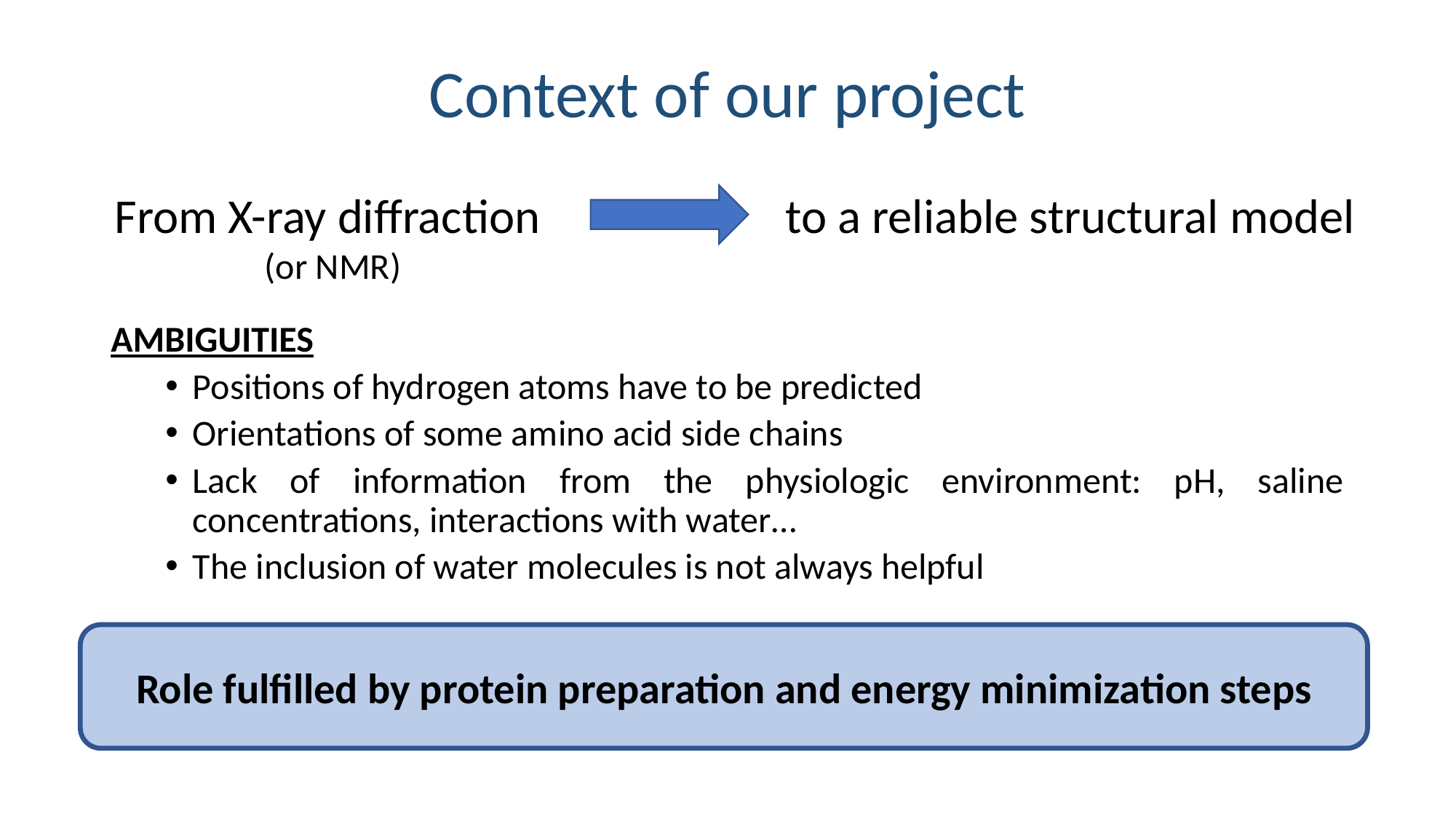

# Context of our project
From X-ray diffraction
(or NMR)
to a reliable structural model

AMBIGUITIES
Positions of hydrogen atoms have to be predicted
Orientations of some amino acid side chains
Lack of information from the physiologic environment: pH, saline concentrations, interactions with water…
The inclusion of water molecules is not always helpful
Role fulfilled by protein preparation and energy minimization steps